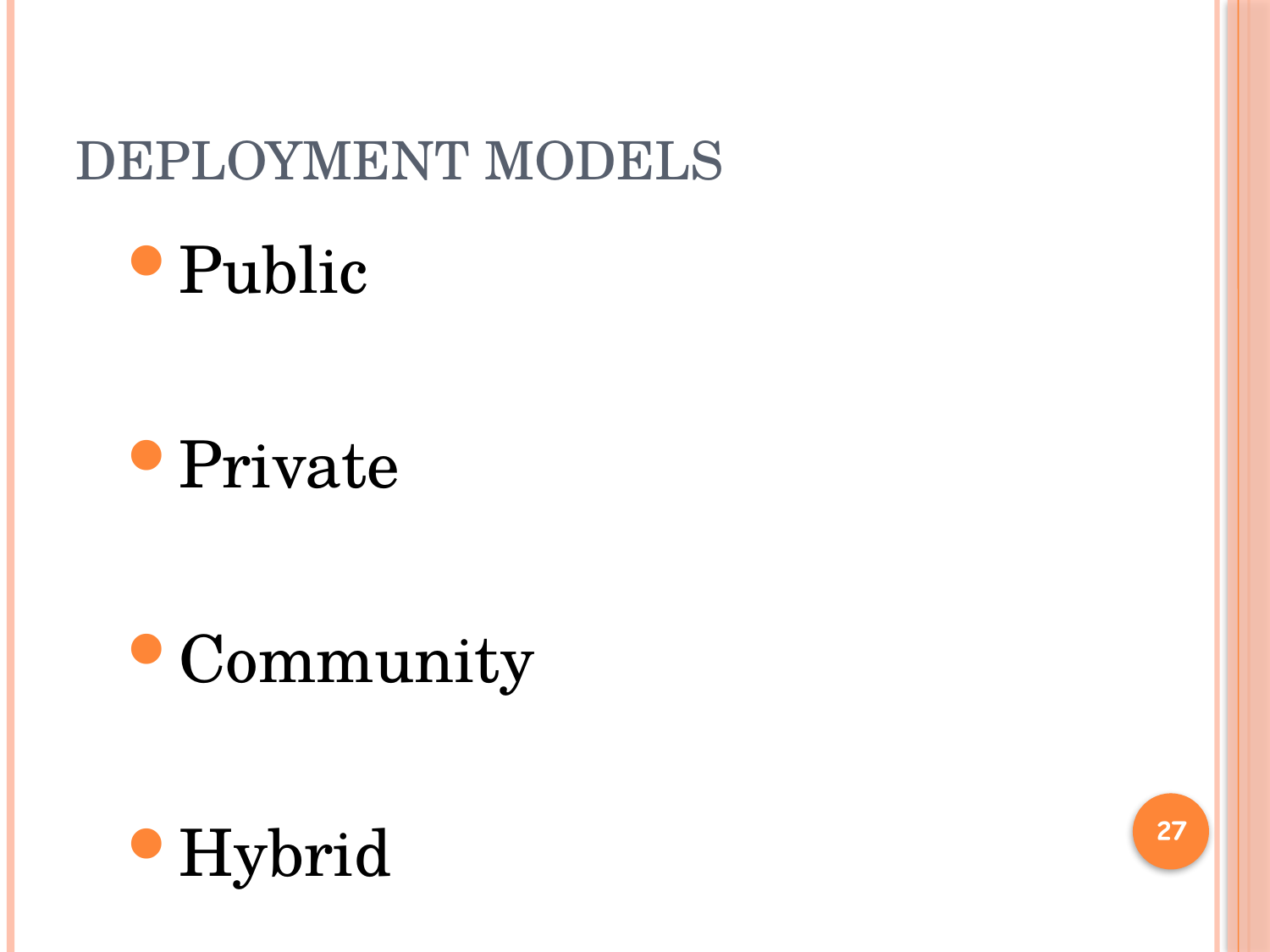

# Deployment Models
Public

Private

Community

Hybrid
27